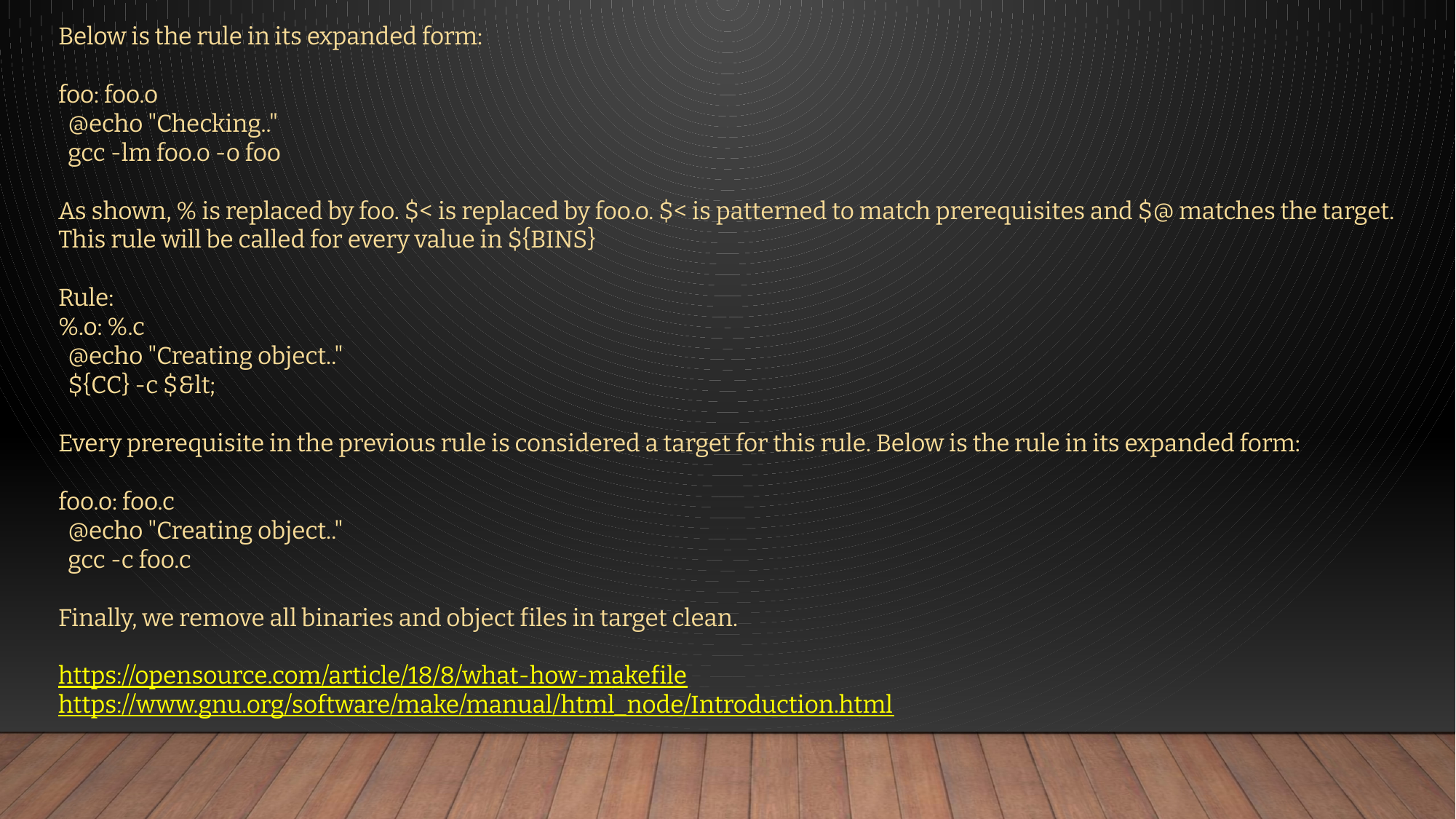

Below is the rule in its expanded form:

foo: foo.o
  @echo "Checking.."
  gcc -lm foo.o -o foo

As shown, % is replaced by foo. $< is replaced by foo.o. $< is patterned to match prerequisites and $@ matches the target. This rule will be called for every value in ${BINS}

Rule:
%.o: %.c
  @echo "Creating object.."
  ${CC} -c $&lt;

Every prerequisite in the previous rule is considered a target for this rule. Below is the rule in its expanded form:

foo.o: foo.c
  @echo "Creating object.."
  gcc -c foo.c

Finally, we remove all binaries and object files in target clean.

https://opensource.com/article/18/8/what-how-makefile
https://www.gnu.org/software/make/manual/html_node/Introduction.html